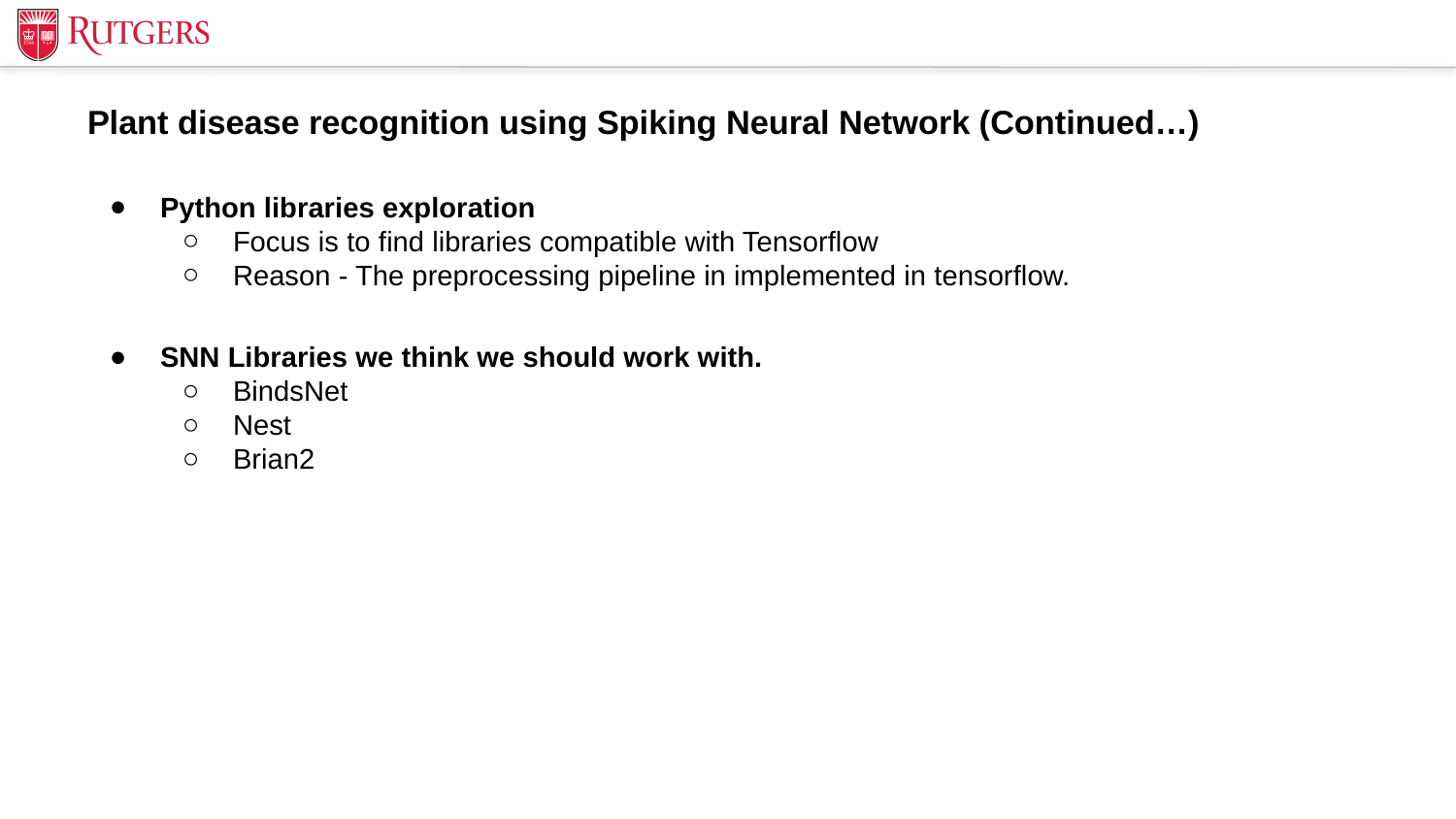

# Plant disease recognition using Spiking Neural Network (Continued…)
Python libraries exploration
Focus is to find libraries compatible with Tensorflow
Reason - The preprocessing pipeline in implemented in tensorflow.

SNN Libraries we think we should work with.
BindsNet
Nest
Brian2